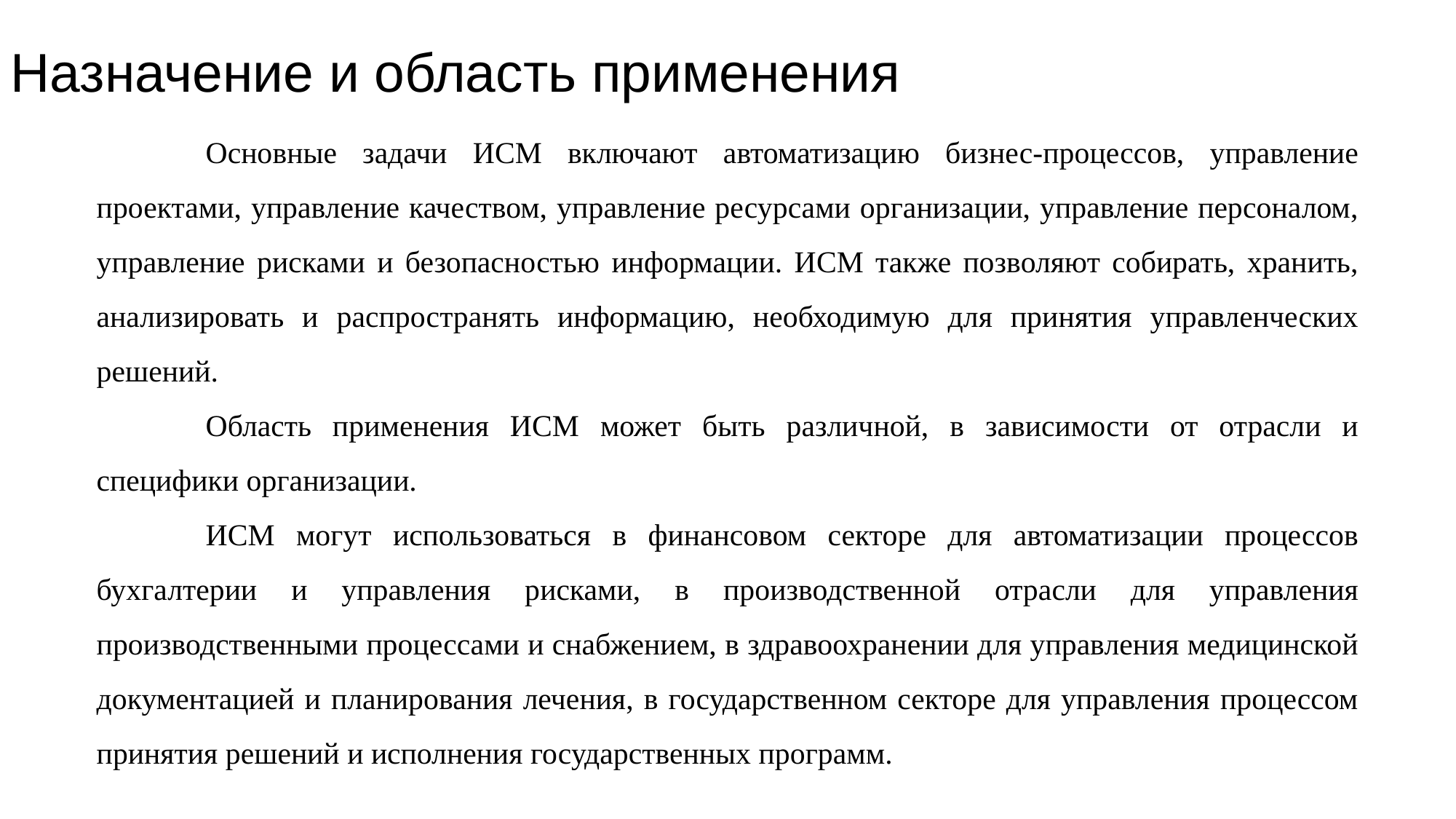

Назначение и область применения
	Основные задачи ИСМ включают автоматизацию бизнес-процессов, управление проектами, управление качеством, управление ресурсами организации, управление персоналом, управление рисками и безопасностью информации. ИСМ также позволяют собирать, хранить, анализировать и распространять информацию, необходимую для принятия управленческих решений.
	Область применения ИСМ может быть различной, в зависимости от отрасли и специфики организации.
	ИСМ могут использоваться в финансовом секторе для автоматизации процессов бухгалтерии и управления рисками, в производственной отрасли для управления производственными процессами и снабжением, в здравоохранении для управления медицинской документацией и планирования лечения, в государственном секторе для управления процессом принятия решений и исполнения государственных программ.